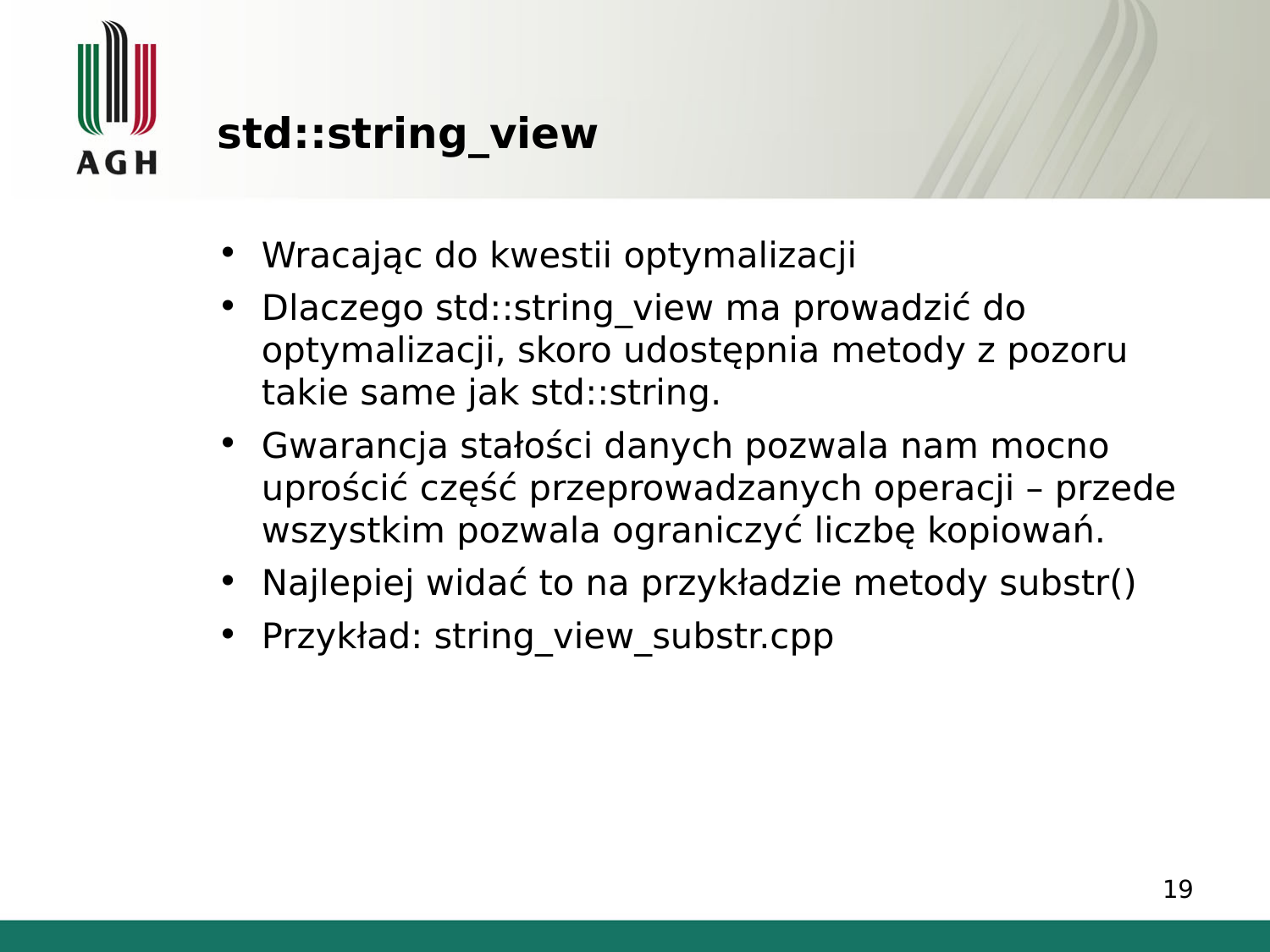

std::string_view
Wracając do kwestii optymalizacji
Dlaczego std::string_view ma prowadzić do optymalizacji, skoro udostępnia metody z pozoru takie same jak std::string.
Gwarancja stałości danych pozwala nam mocno uprościć część przeprowadzanych operacji – przede wszystkim pozwala ograniczyć liczbę kopiowań.
Najlepiej widać to na przykładzie metody substr()
Przykład: string_view_substr.cpp

19